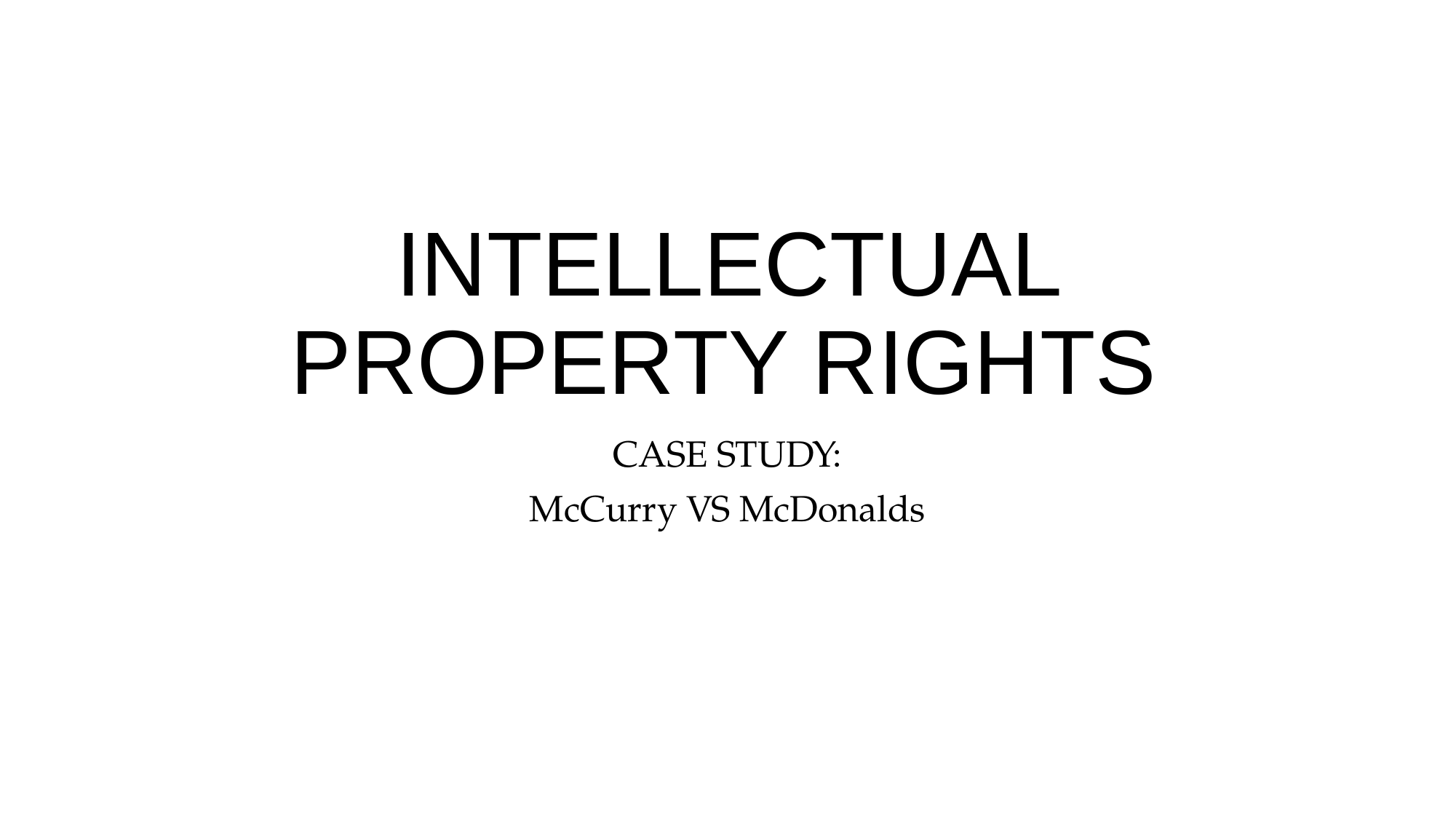

# INTELLECTUAL PROPERTY RIGHTS
CASE STUDY:
McCurry VS McDonalds